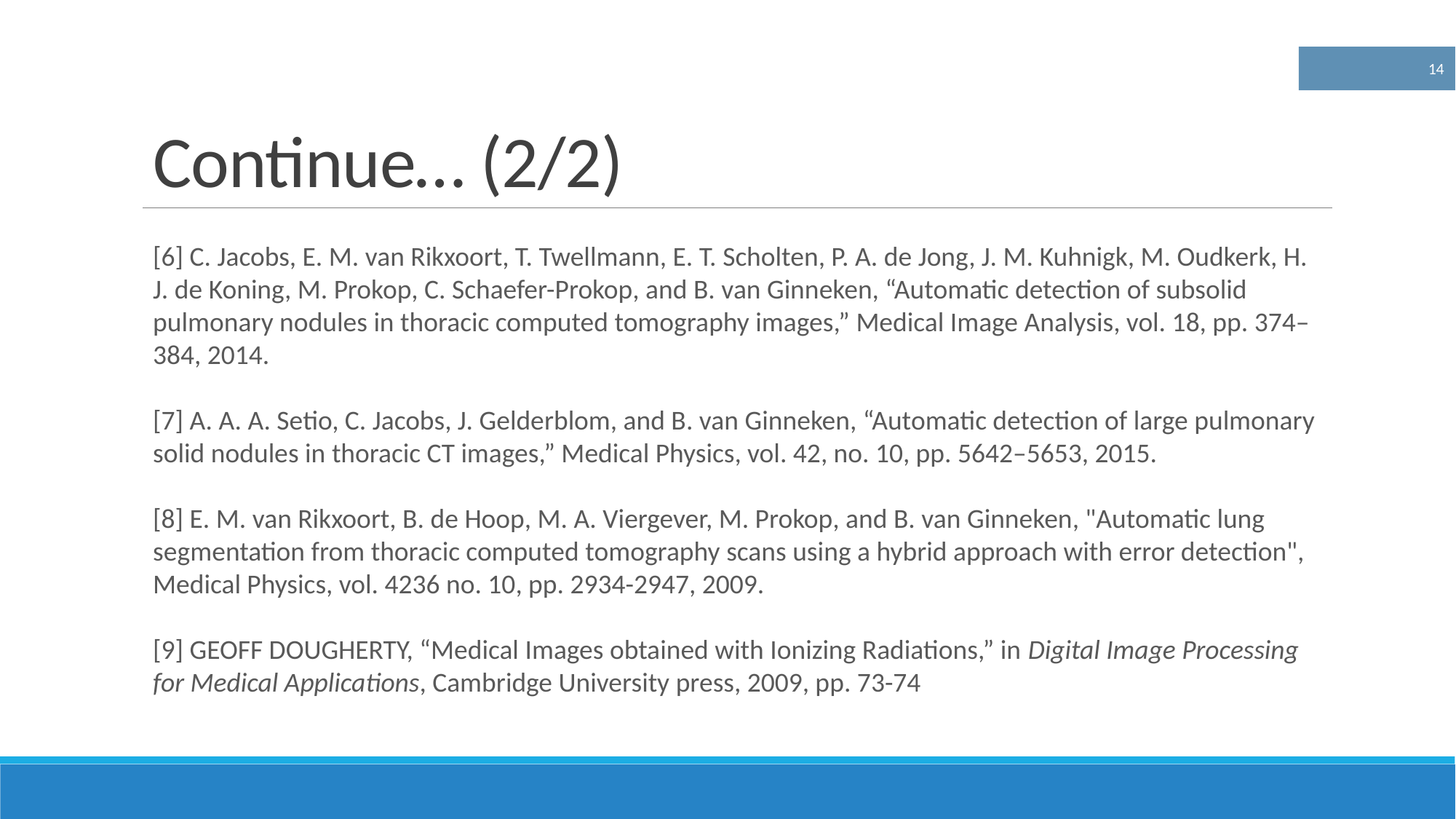

# Continue… (2/2)
15
14
[6] C. Jacobs, E. M. van Rikxoort, T. Twellmann, E. T. Scholten, P. A. de Jong, J. M. Kuhnigk, M. Oudkerk, H. J. de Koning, M. Prokop, C. Schaefer-Prokop, and B. van Ginneken, “Automatic detection of subsolid pulmonary nodules in thoracic computed tomography images,” Medical Image Analysis, vol. 18, pp. 374–384, 2014.

[7] A. A. A. Setio, C. Jacobs, J. Gelderblom, and B. van Ginneken, “Automatic detection of large pulmonary solid nodules in thoracic CT images,” Medical Physics, vol. 42, no. 10, pp. 5642–5653, 2015.

[8] E. M. van Rikxoort, B. de Hoop, M. A. Viergever, M. Prokop, and B. van Ginneken, "Automatic lung segmentation from thoracic computed tomography scans using a hybrid approach with error detection", Medical Physics, vol. 4236 no. 10, pp. 2934-2947, 2009.

[9] GEOFF DOUGHERTY, “Medical Images obtained with Ionizing Radiations,” in Digital Image Processing for Medical Applications, Cambridge University press, 2009, pp. 73-74